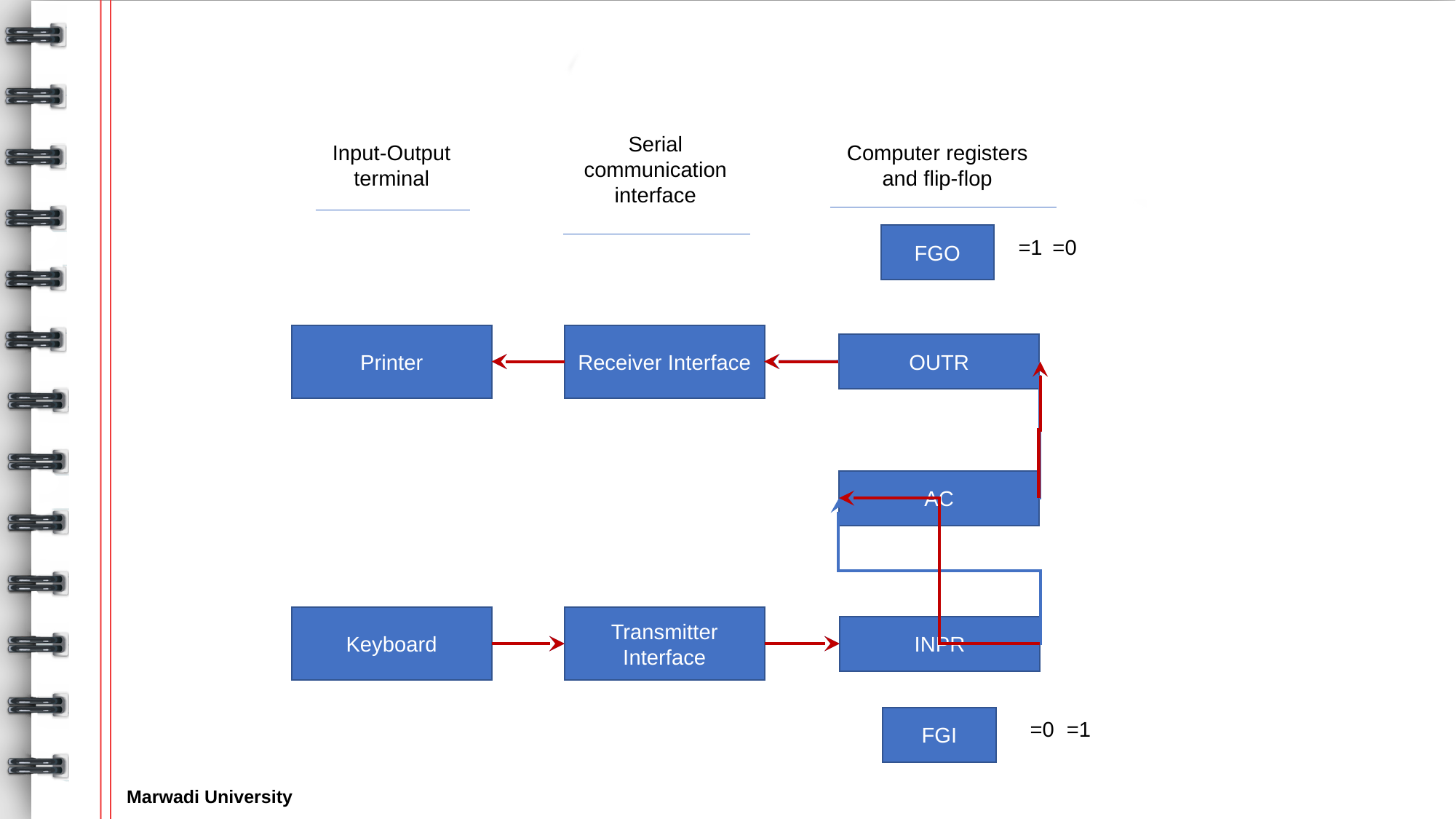

Serial communication interface
Input-Output terminal
Computer registers and flip-flop
FGO
=1
=0
Printer
Receiver Interface
OUTR
AC
Keyboard
Transmitter Interface
INPR
FGI
=0
=1
Marwadi University